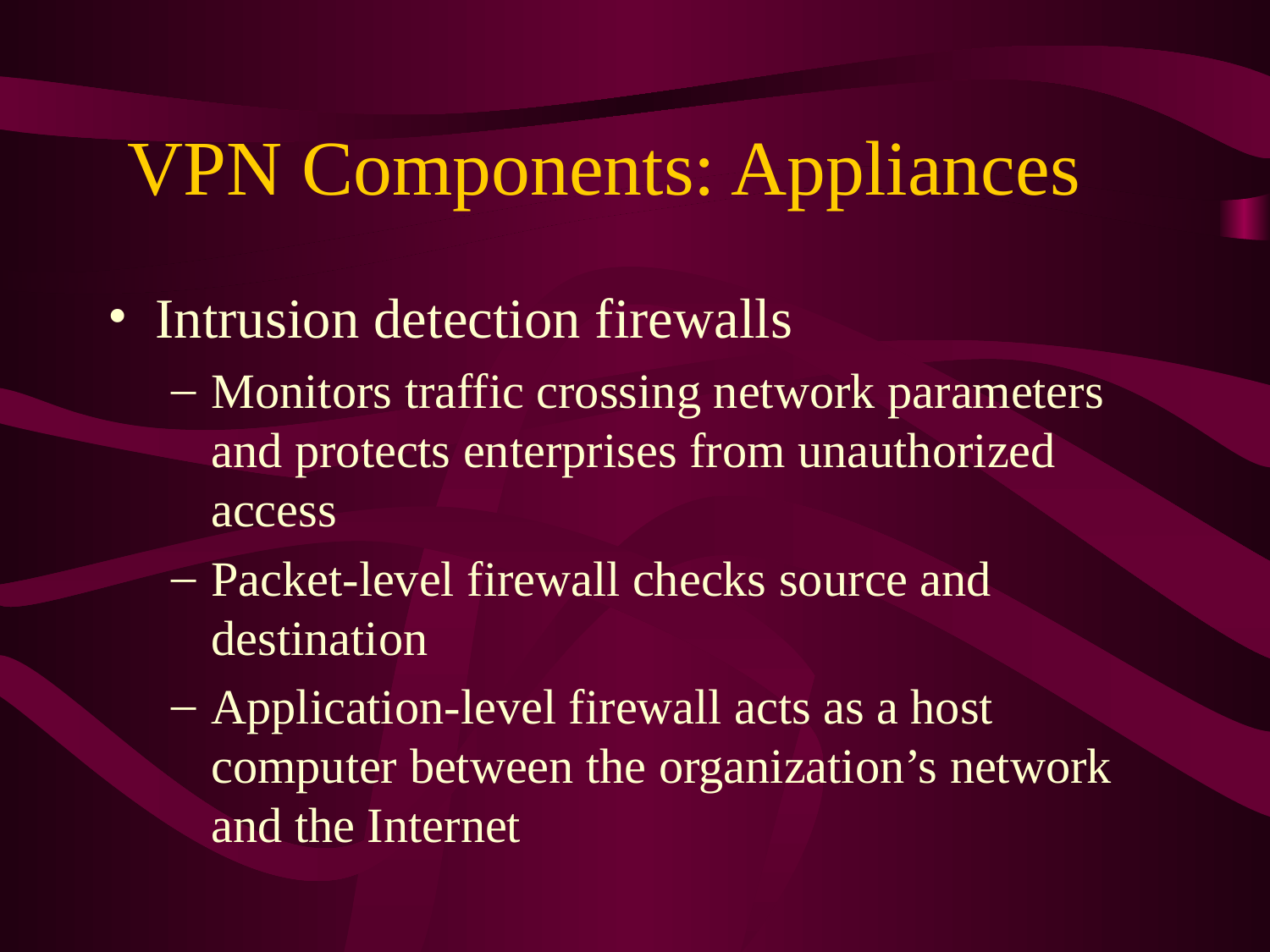

# VPN Components: Appliances
Intrusion detection firewalls
Monitors traffic crossing network parameters and protects enterprises from unauthorized access
Packet-level firewall checks source and destination
Application-level firewall acts as a host computer between the organization’s network and the Internet